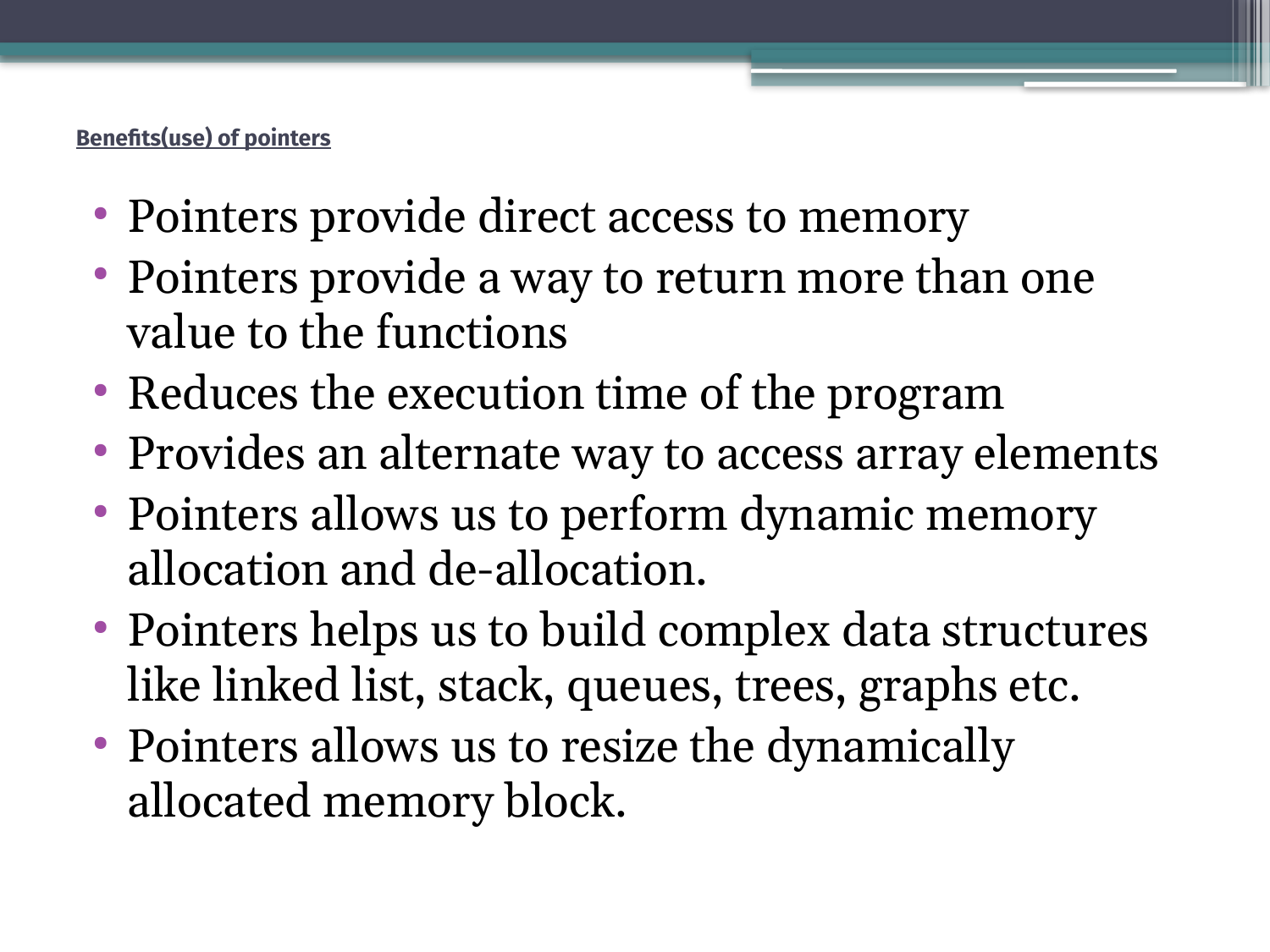

# Benefits(use) of pointers
Pointers provide direct access to memory
Pointers provide a way to return more than one value to the functions
Reduces the execution time of the program
Provides an alternate way to access array elements
Pointers allows us to perform dynamic memory allocation and de-allocation.
Pointers helps us to build complex data structures like linked list, stack, queues, trees, graphs etc.
Pointers allows us to resize the dynamically allocated memory block.